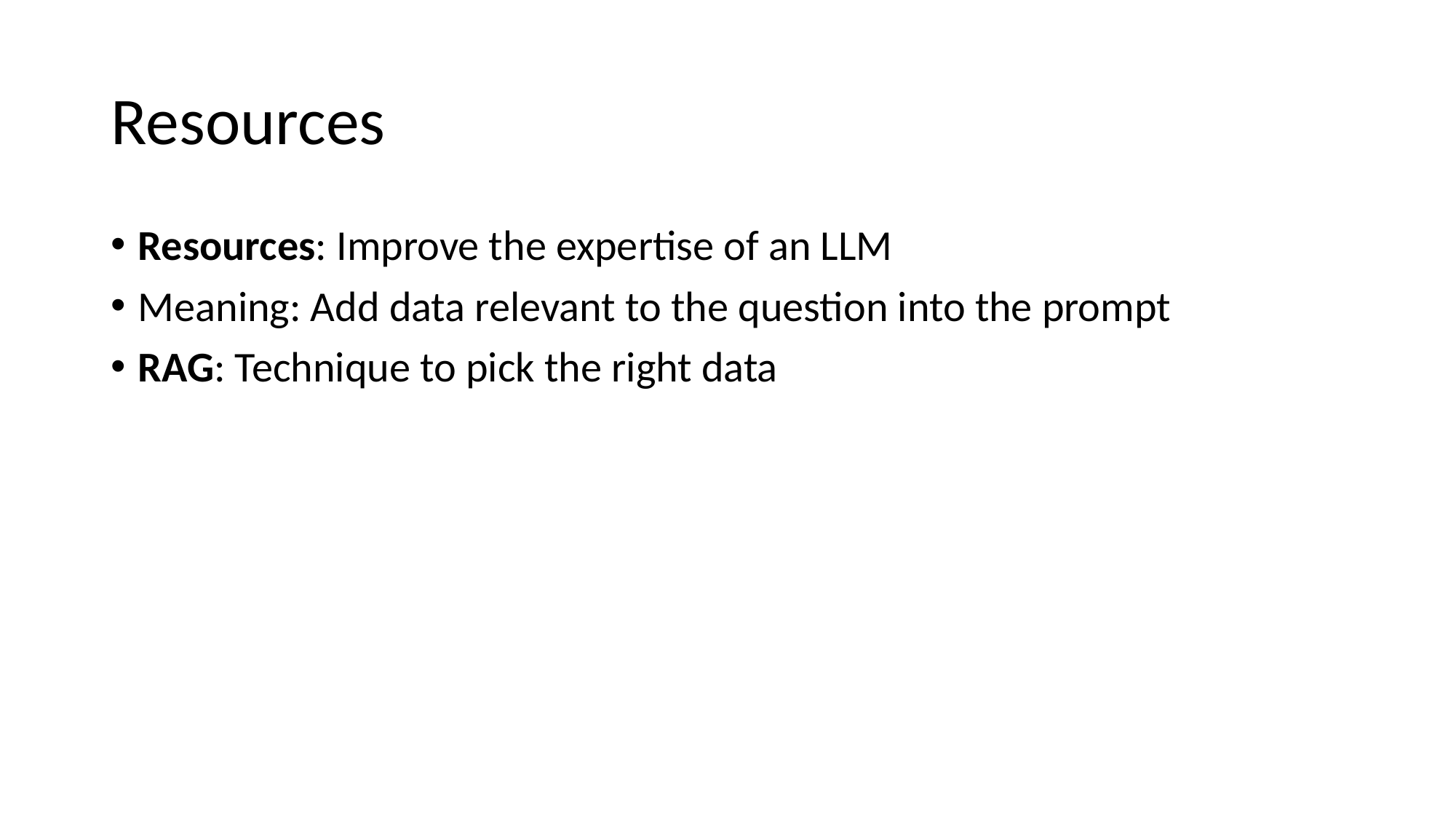

# Resources
Resources: Improve the expertise of an LLM
Meaning: Add data relevant to the question into the prompt
RAG: Technique to pick the right data